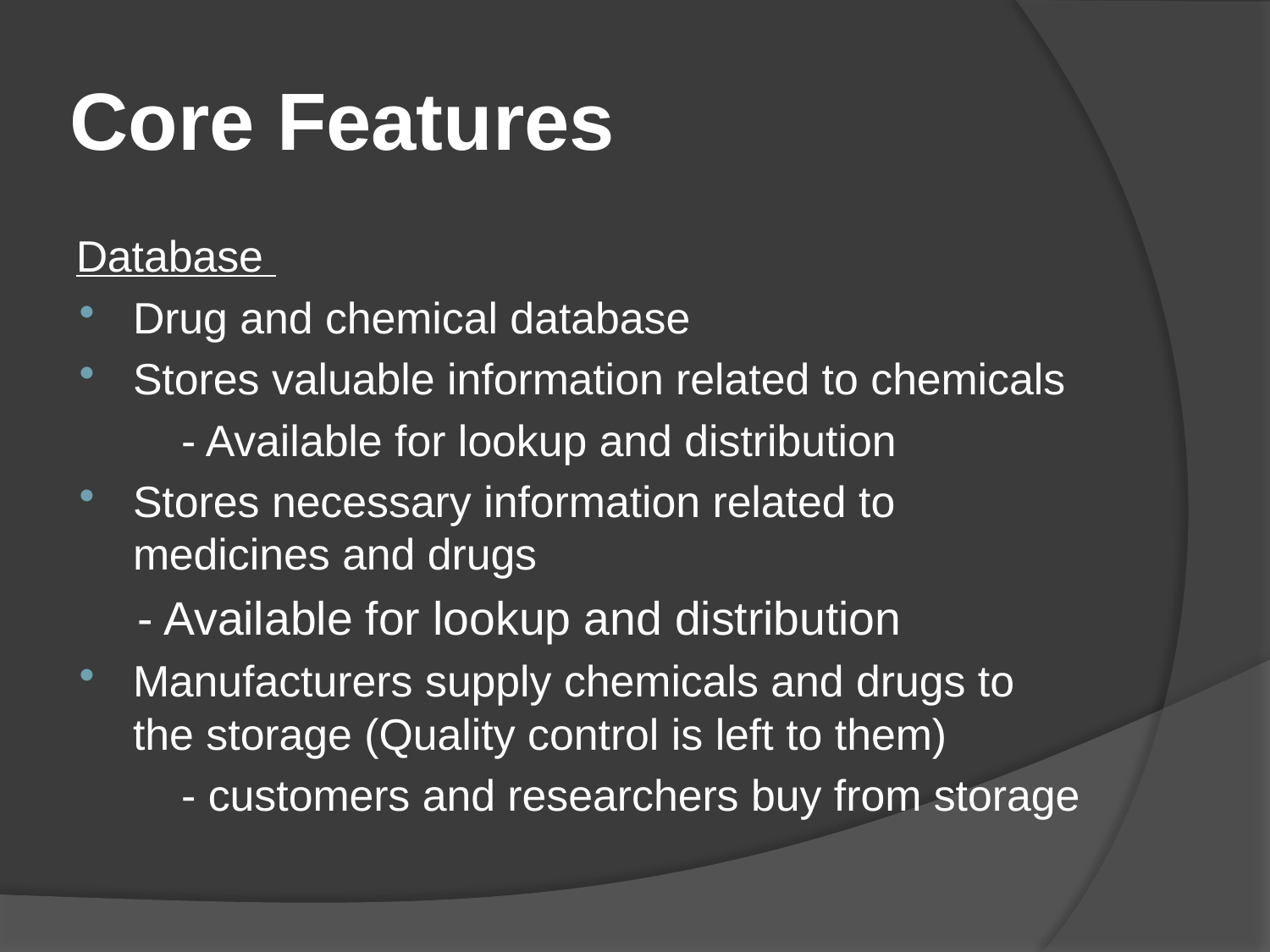

# Core Features
Database
Drug and chemical database
Stores valuable information related to chemicals
	- Available for lookup and distribution
Stores necessary information related to medicines and drugs
	- Available for lookup and distribution
Manufacturers supply chemicals and drugs to the storage (Quality control is left to them)
	- customers and researchers buy from storage